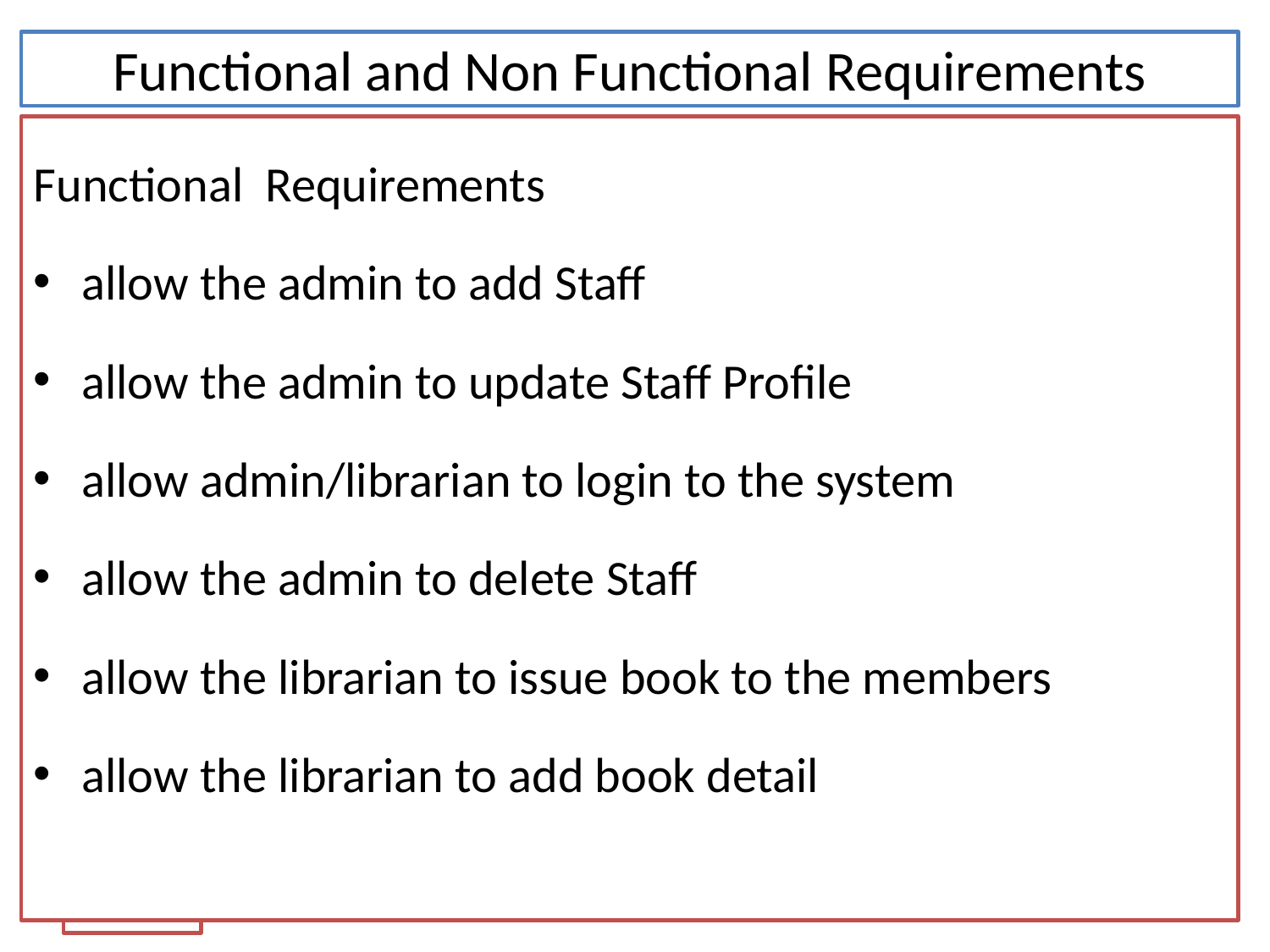

# Functional and Non Functional Requirements
Functional  Requirements
allow the admin to add Staff
allow the admin to update Staff Profile
allow admin/librarian to login to the system
allow the admin to delete Staff
allow the librarian to issue book to the members
allow the librarian to add book detail

1/29/2016
8